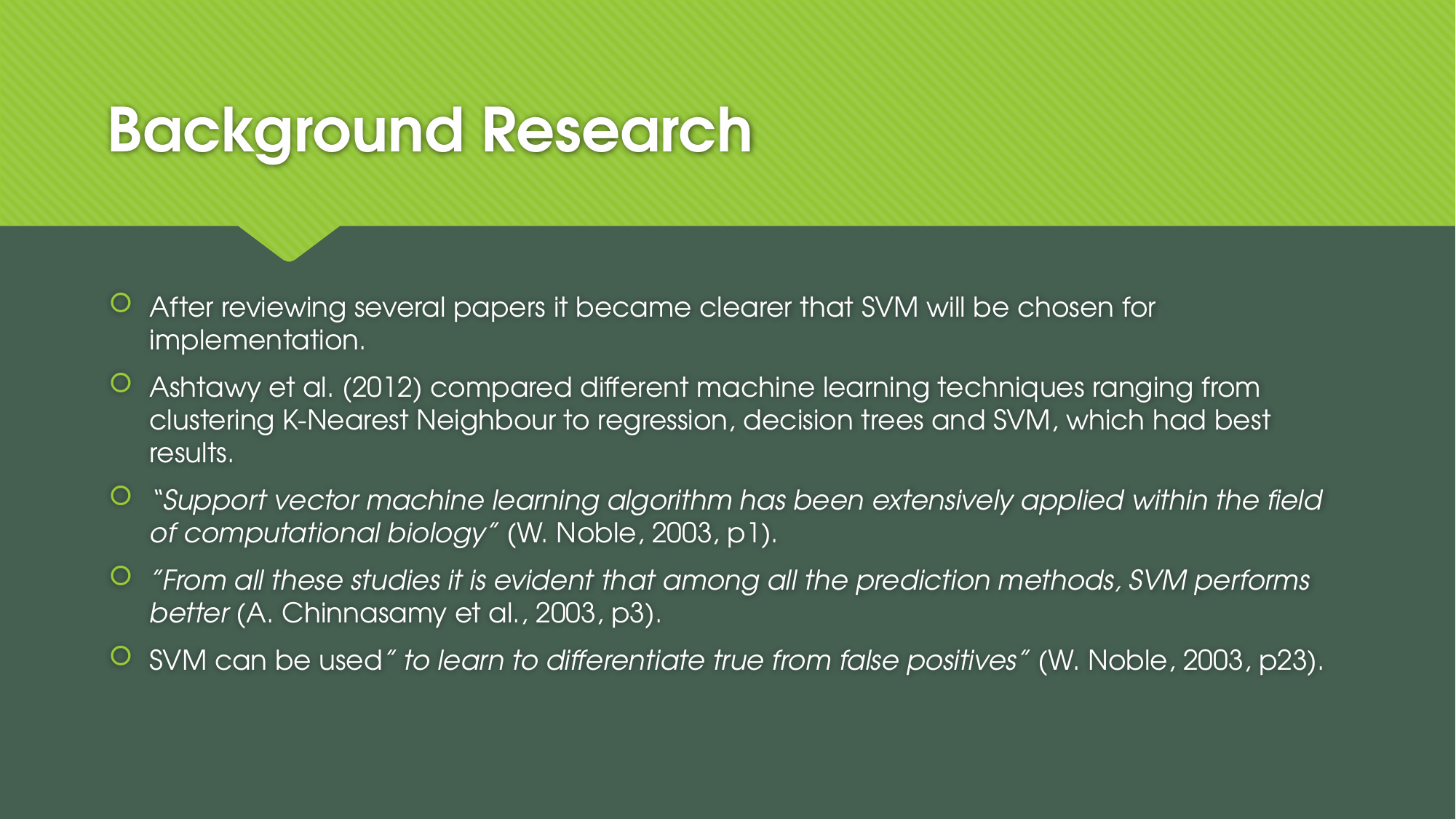

# Background Research
After reviewing several papers it became clearer that SVM will be chosen for implementation.
Ashtawy et al. (2012) compared different machine learning techniques ranging from clustering K-Nearest Neighbour to regression, decision trees and SVM, which had best results.
“Support vector machine learning algorithm has been extensively applied within the field of computational biology” (W. Noble, 2003, p1).
”From all these studies it is evident that among all the prediction methods, SVM performs better (A. Chinnasamy et al., 2003, p3).
SVM can be used” to learn to differentiate true from false positives” (W. Noble, 2003, p23).